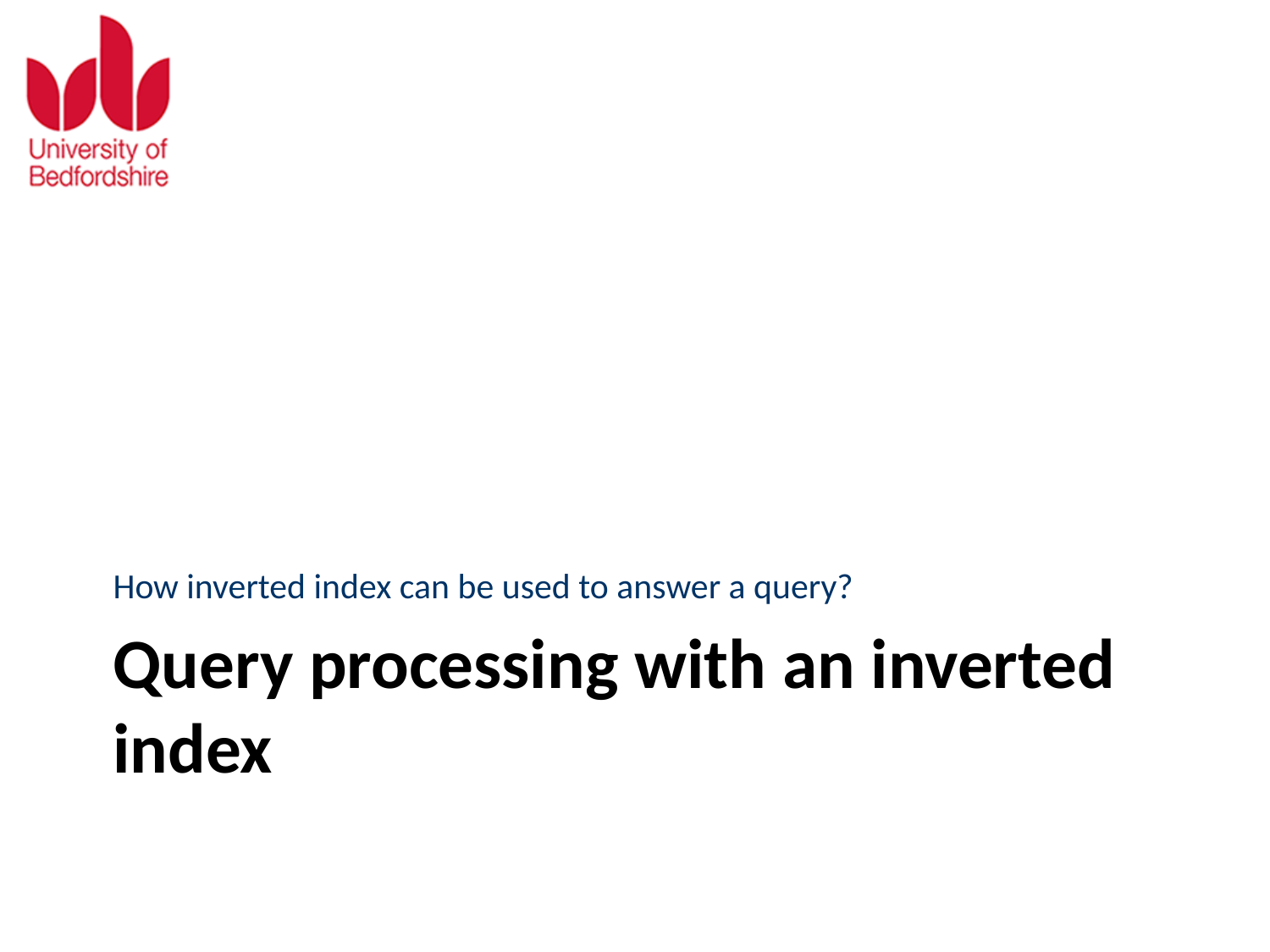

How inverted index can be used to answer a query?
# Query processing with an inverted index